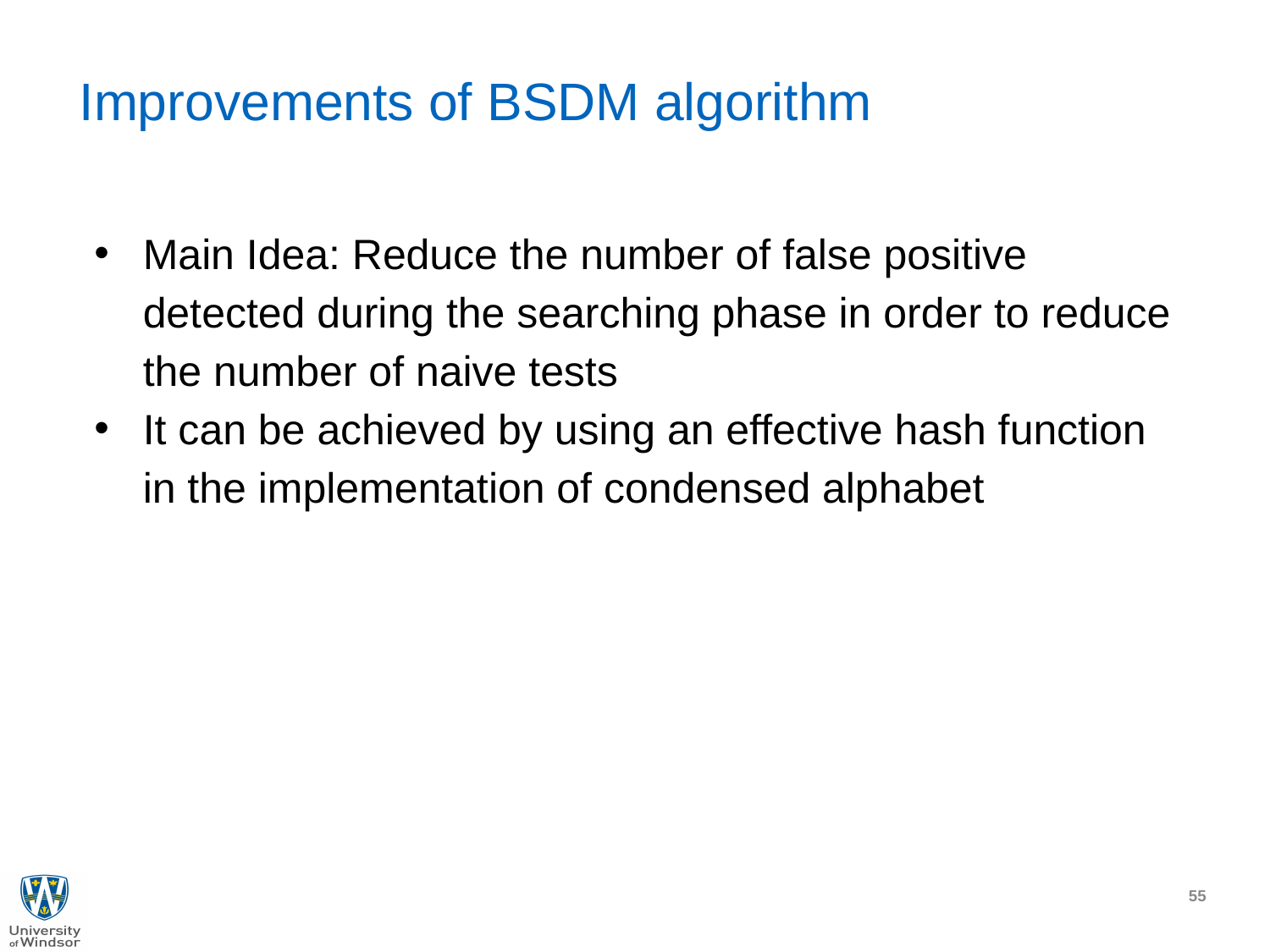

# Improvements of BSDM algorithm
Main Idea: Reduce the number of false positive detected during the searching phase in order to reduce the number of naive tests
It can be achieved by using an effective hash function in the implementation of condensed alphabet

55